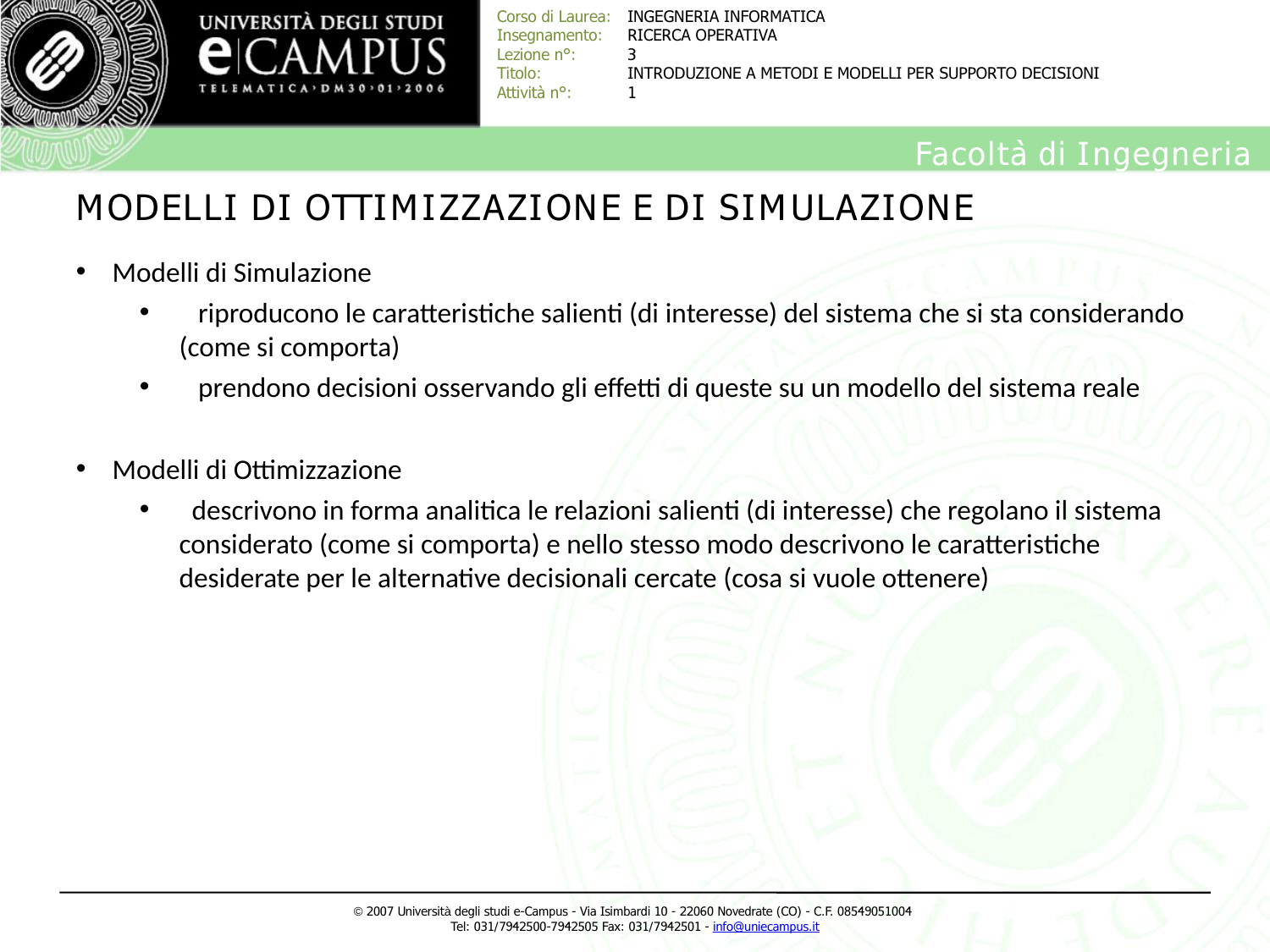

# MODELLI DI OTTIMIZZAZIONE E DI SIMULAZIONE
 Modelli di Simulazione
   riproducono le caratteristiche salienti (di interesse) del sistema che si sta considerando (come si comporta)
   prendono decisioni osservando gli effetti di queste su un modello del sistema reale

 Modelli di Ottimizzazione
  descrivono in forma analitica le relazioni salienti (di interesse) che regolano il sistema considerato (come si comporta) e nello stesso modo descrivono le caratteristiche desiderate per le alternative decisionali cercate (cosa si vuole ottenere)